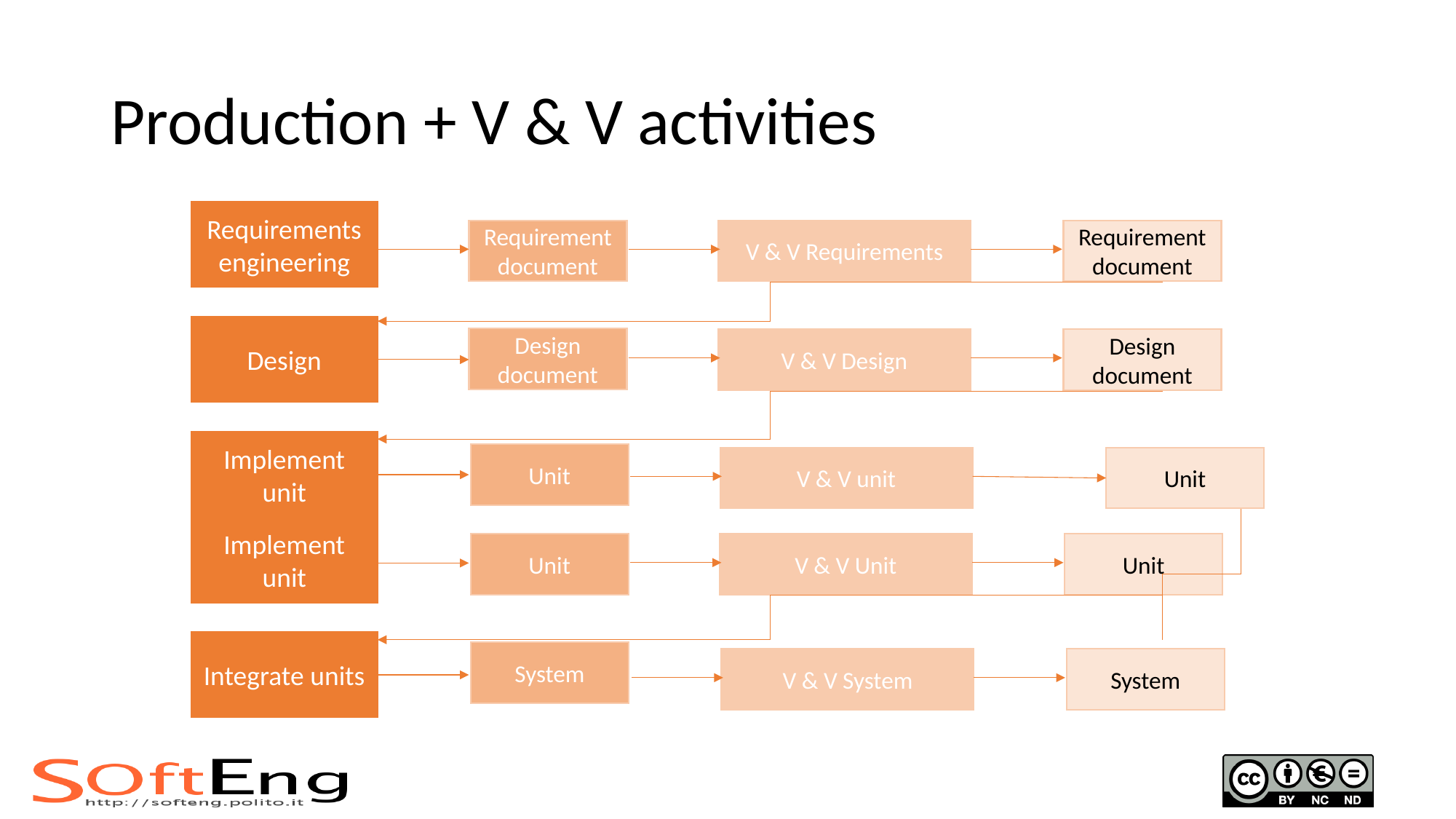

# Production + V & V activities
Requirements engineering
V & V Requirements
Requirement document
Requirement document
Design
Design document
V & V Design
Design document
Implement unit
Unit
V & V unit
Unit
Implement unit
Unit
V & V Unit
Unit
Integrate units
System
V & V System
System